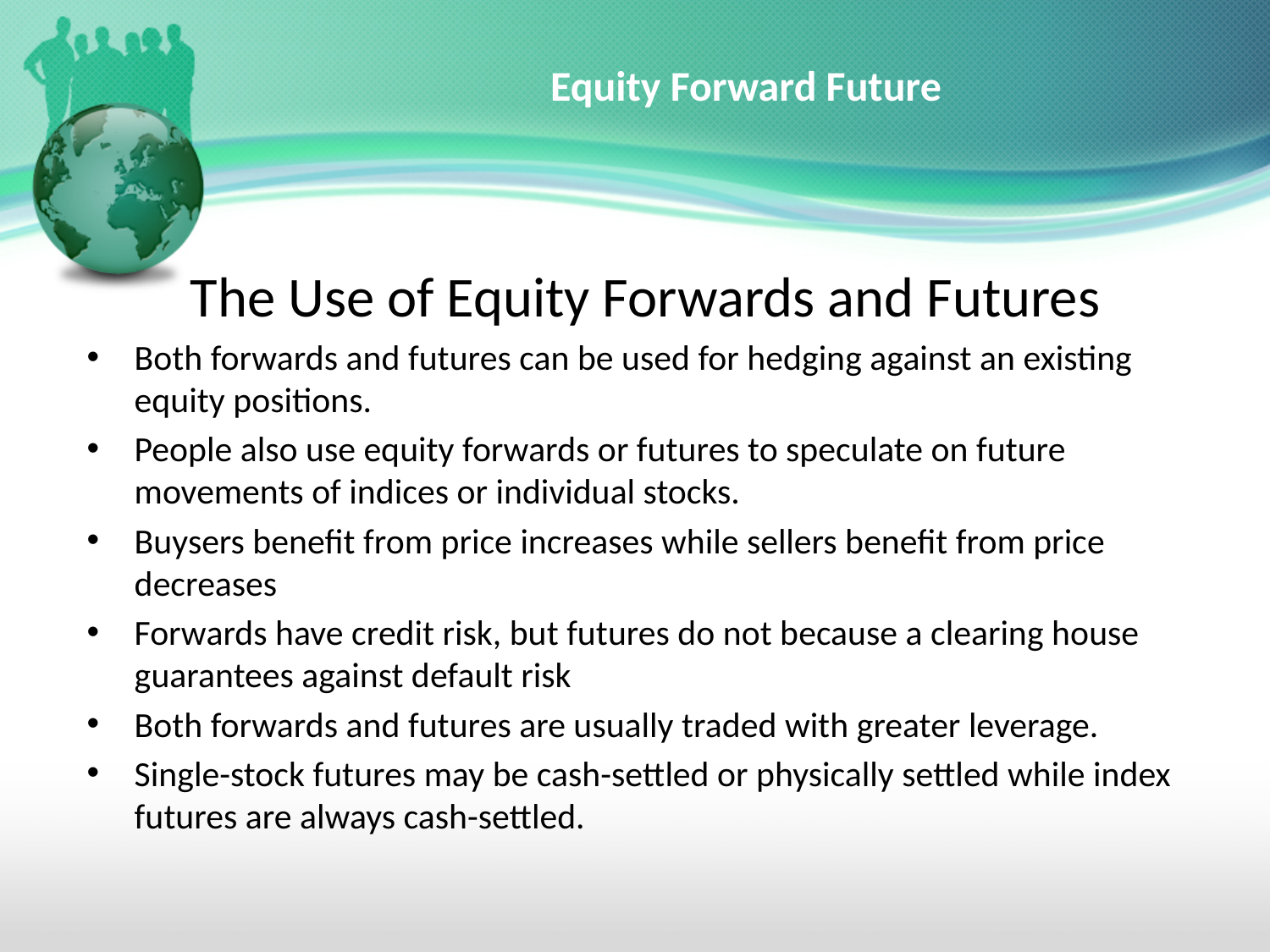

# Equity Forward Future
The Use of Equity Forwards and Futures
Both forwards and futures can be used for hedging against an existing equity positions.
People also use equity forwards or futures to speculate on future movements of indices or individual stocks.
Buysers benefit from price increases while sellers benefit from price decreases
Forwards have credit risk, but futures do not because a clearing house guarantees against default risk
Both forwards and futures are usually traded with greater leverage.
Single-stock futures may be cash-settled or physically settled while index futures are always cash-settled.